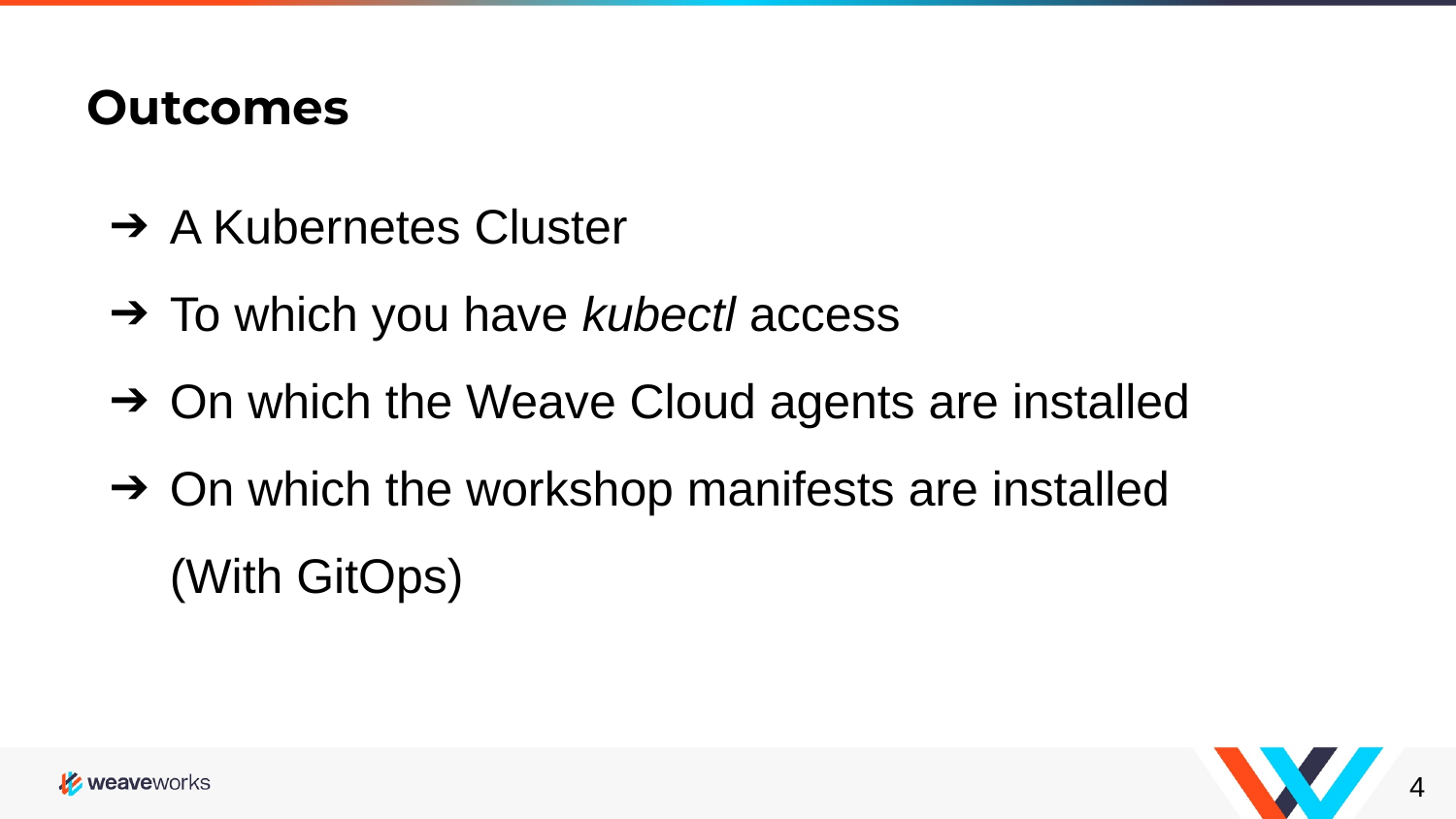

# Outcomes
A Kubernetes Cluster
To which you have kubectl access
On which the Weave Cloud agents are installed
On which the workshop manifests are installed
(With GitOps)

4